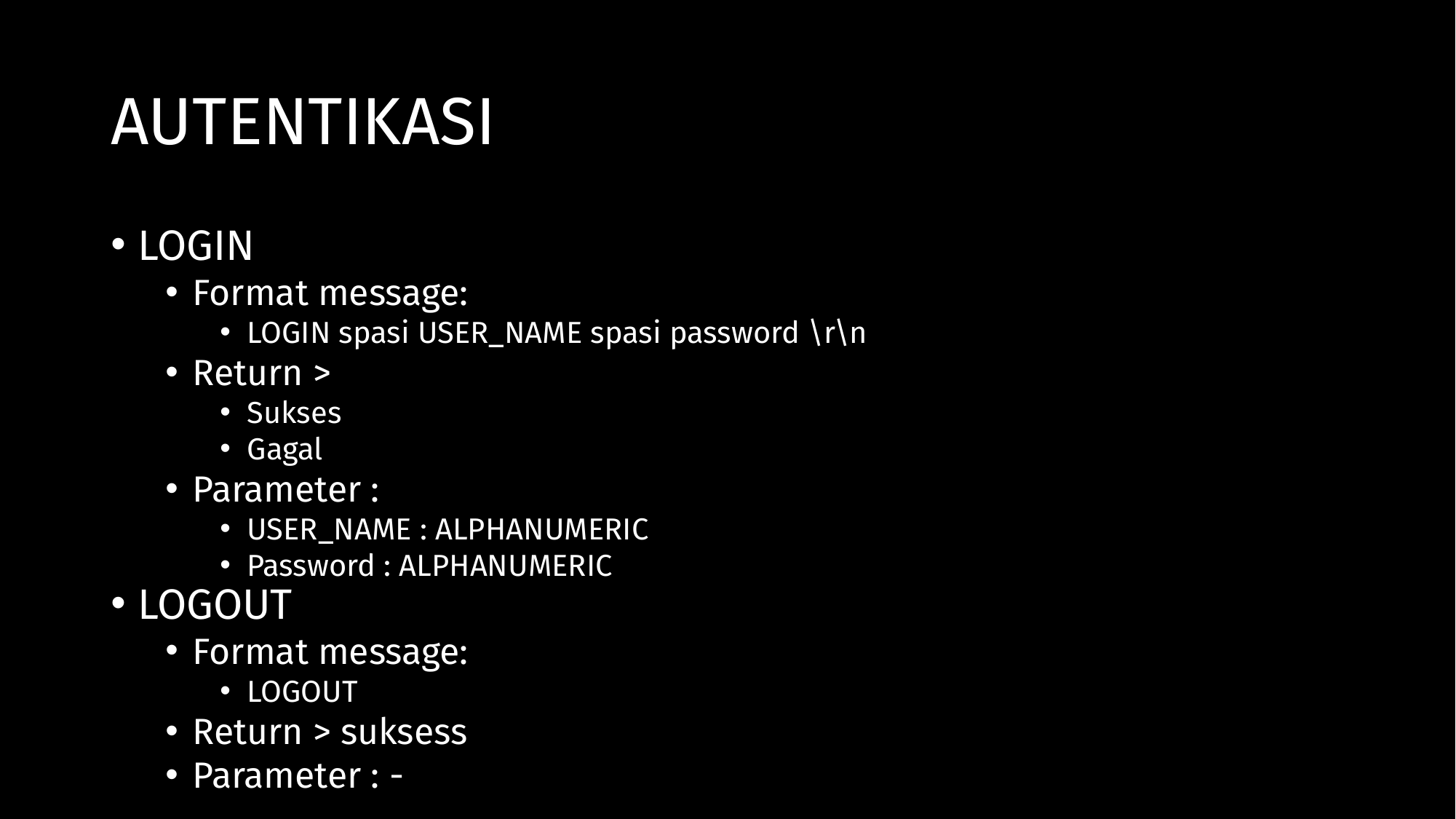

AUTENTIKASI
LOGIN
Format message:
LOGIN spasi USER_NAME spasi password \r\n
Return >
Sukses
Gagal
Parameter :
USER_NAME : ALPHANUMERIC
Password : ALPHANUMERIC
LOGOUT
Format message:
LOGOUT
Return > suksess
Parameter : -